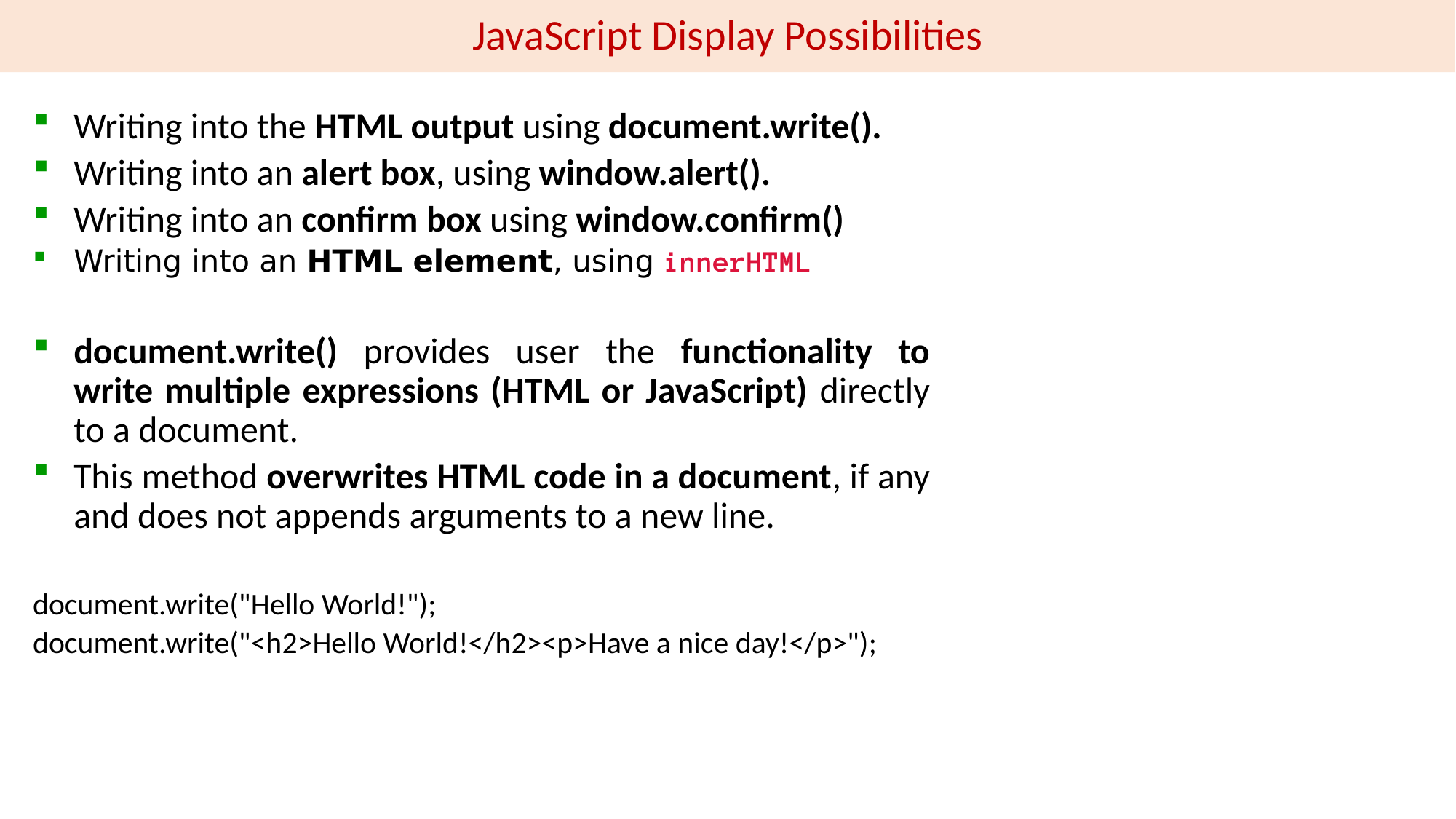

# JavaScript Display Possibilities
Writing into the HTML output using document.write().
Writing into an alert box, using window.alert().
Writing into an confirm box using window.confirm()
Writing into an HTML element, using innerHTML

document.write() provides user the functionality to write multiple expressions (HTML or JavaScript) directly to a document.
This method overwrites HTML code in a document, if any and does not appends arguments to a new line.

document.write("Hello World!");
document.write("<h2>Hello World!</h2><p>Have a nice day!</p>");